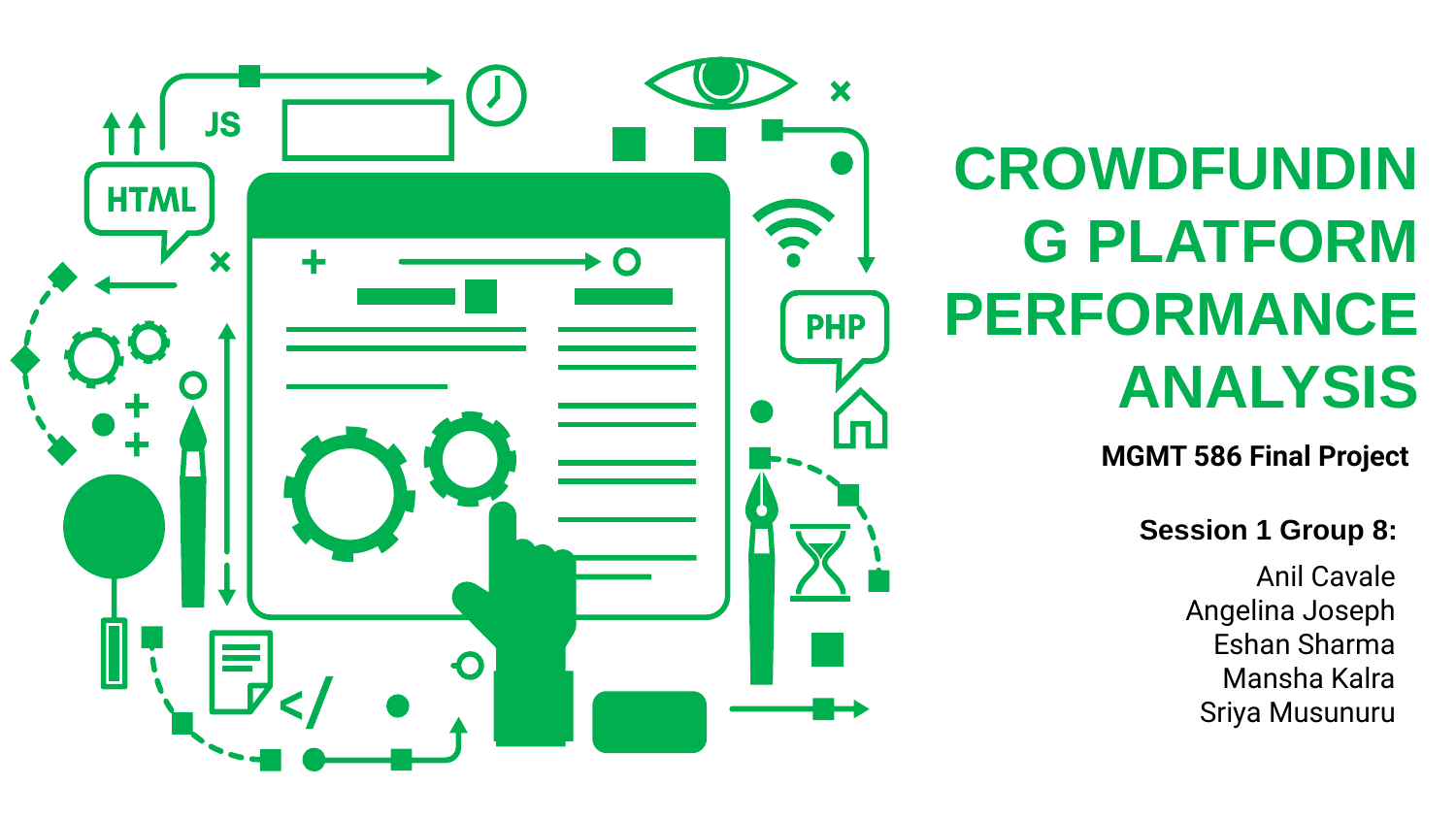

# CROWDFUNDING PLATFORM PERFORMANCE ANALYSIS
MGMT 586 Final Project
Session 1 Group 8:
Anil Cavale
Angelina Joseph
Eshan Sharma
Mansha Kalra
Sriya Musunuru